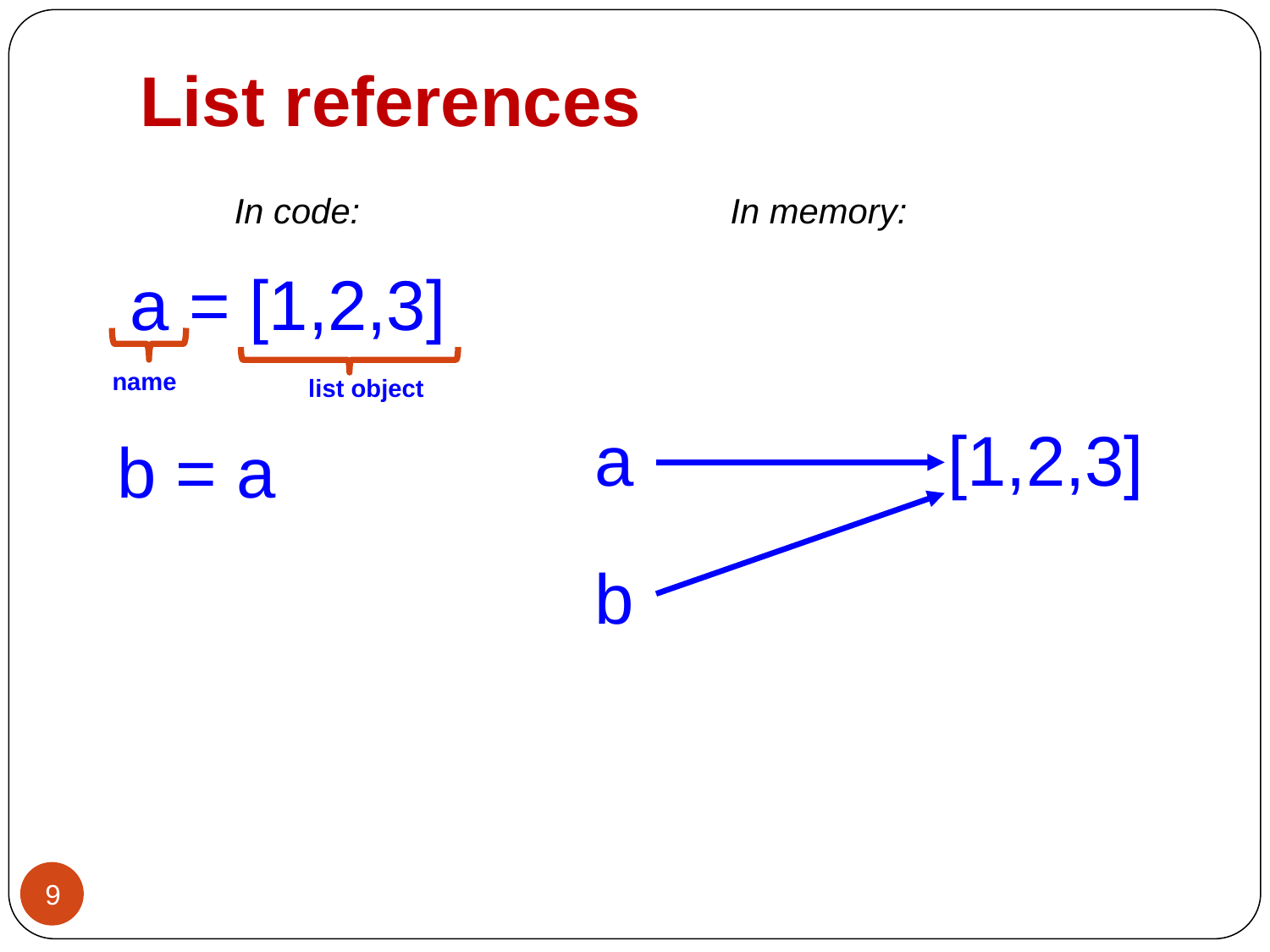

# List references
In memory:
In code:

a = [1,2,3]

name
list object
a                [1,2,3]

b = a
b